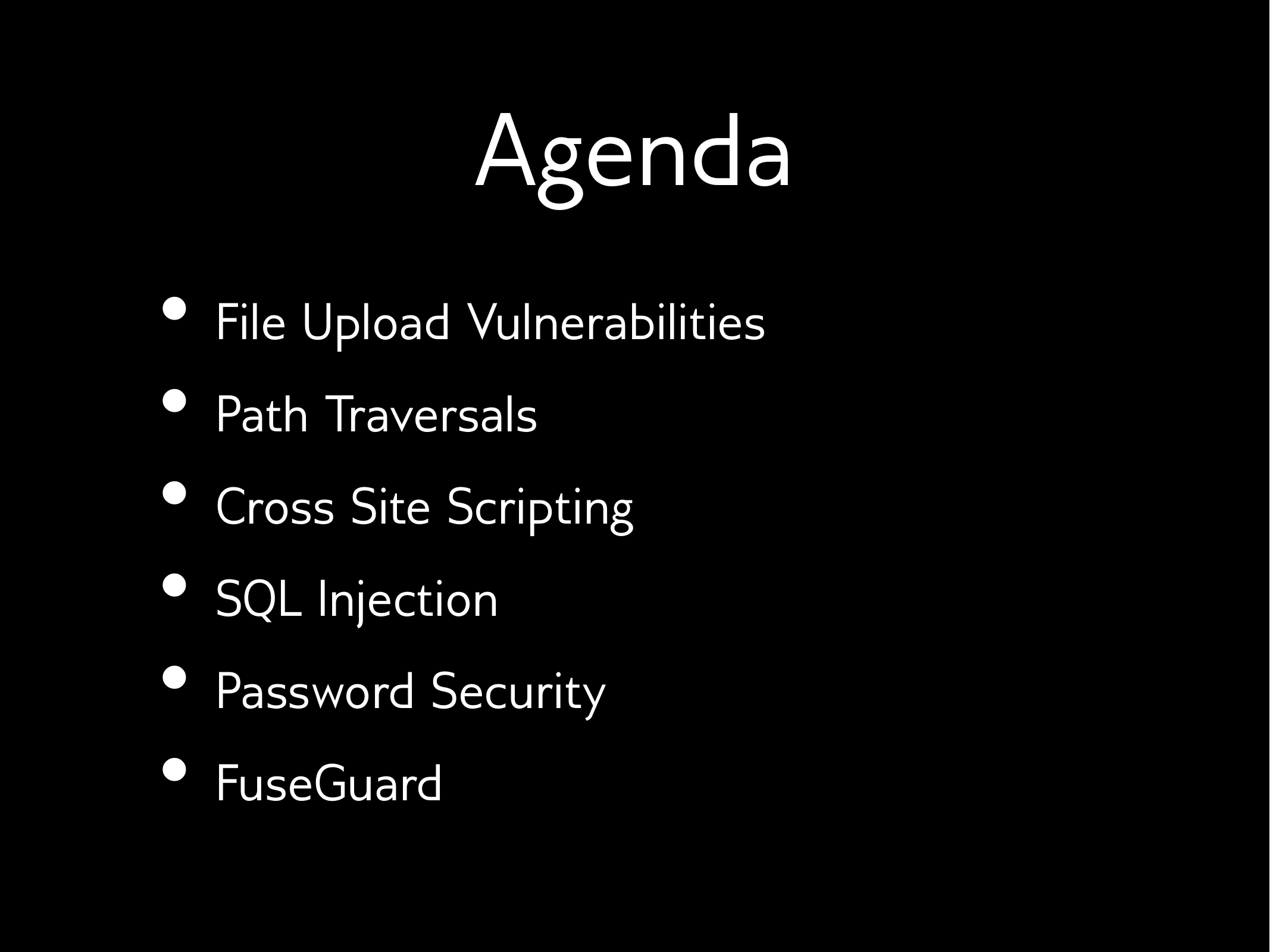

# Agenda
File Upload Vulnerabilities
Path Traversals
Cross Site Scripting
SQL Injection
Password Security
FuseGuard